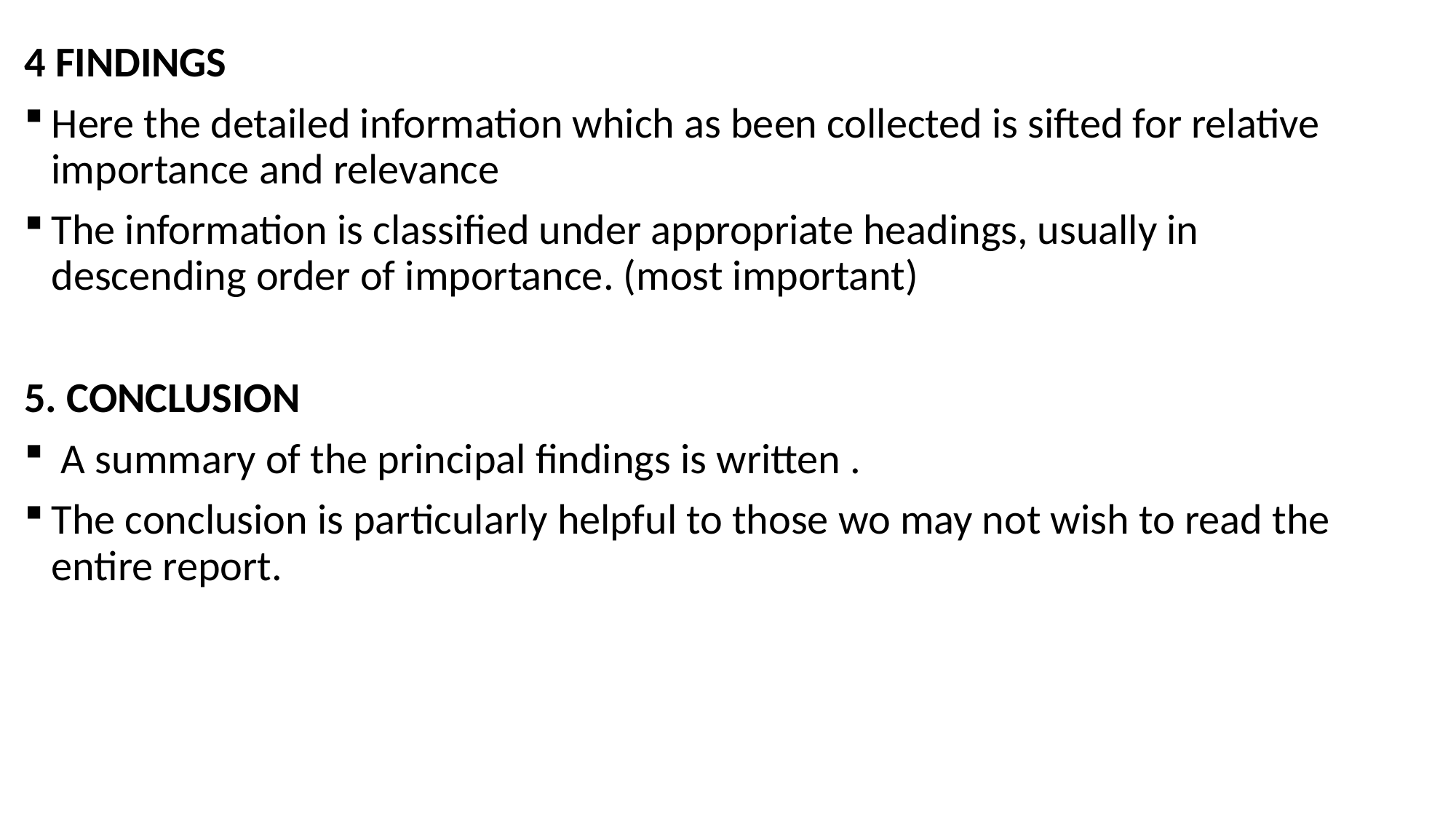

4 FINDINGS
Here the detailed information which as been collected is sifted for relative importance and relevance
The information is classified under appropriate headings, usually in descending order of importance. (most important)

5. CONCLUSION
 A summary of the principal findings is written .
The conclusion is particularly helpful to those wo may not wish to read the entire report.